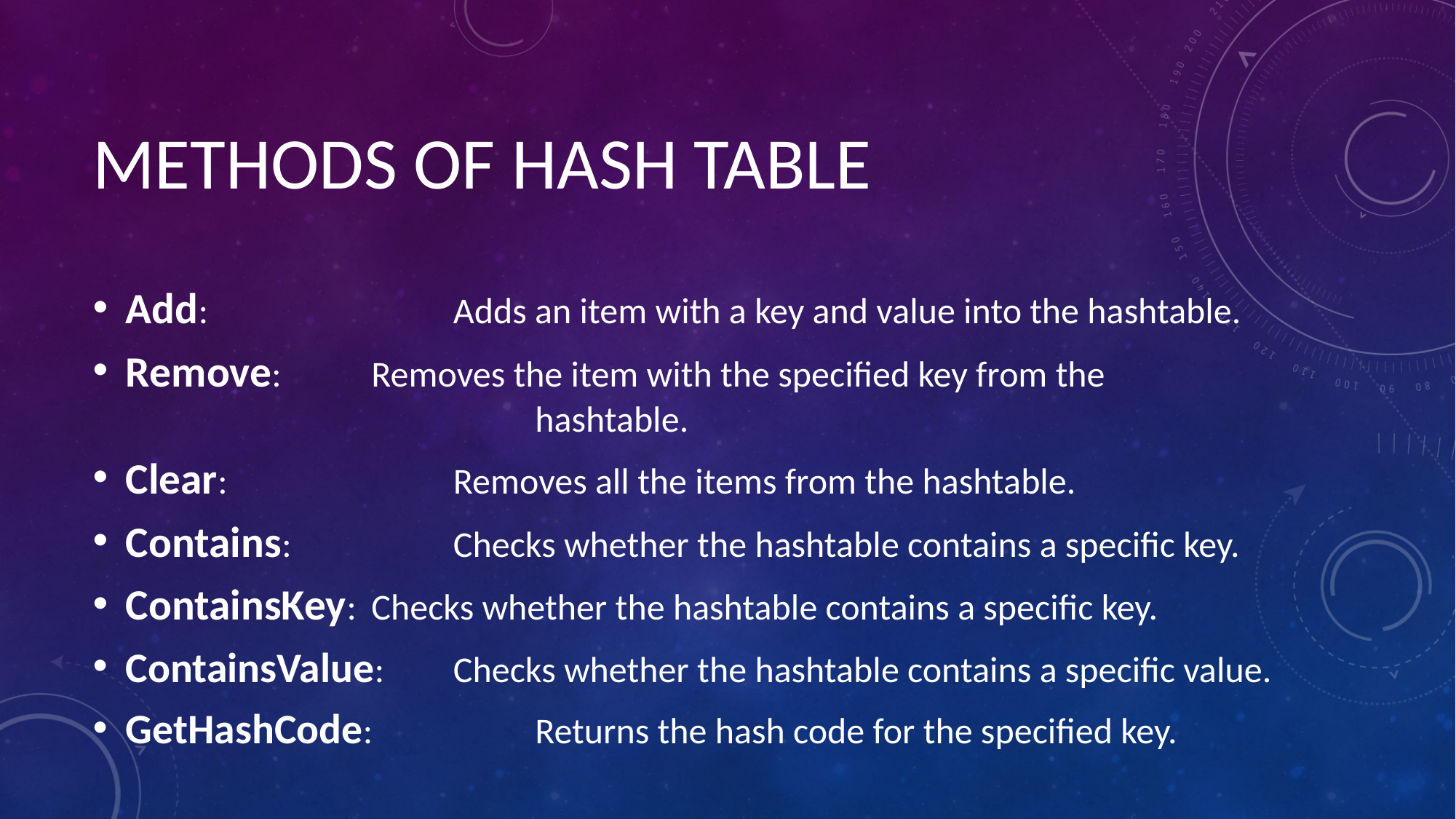

# METHODS OF HASH TABLE
Add:			Adds an item with a key and value into the hashtable.
Remove:		Removes the item with the specified key from the 							hashtable.
Clear:			Removes all the items from the hashtable.
Contains:		Checks whether the hashtable contains a specific key.
ContainsKey:	Checks whether the hashtable contains a specific key.
ContainsValue:	Checks whether the hashtable contains a specific value.
GetHashCode:		Returns the hash code for the specified key.